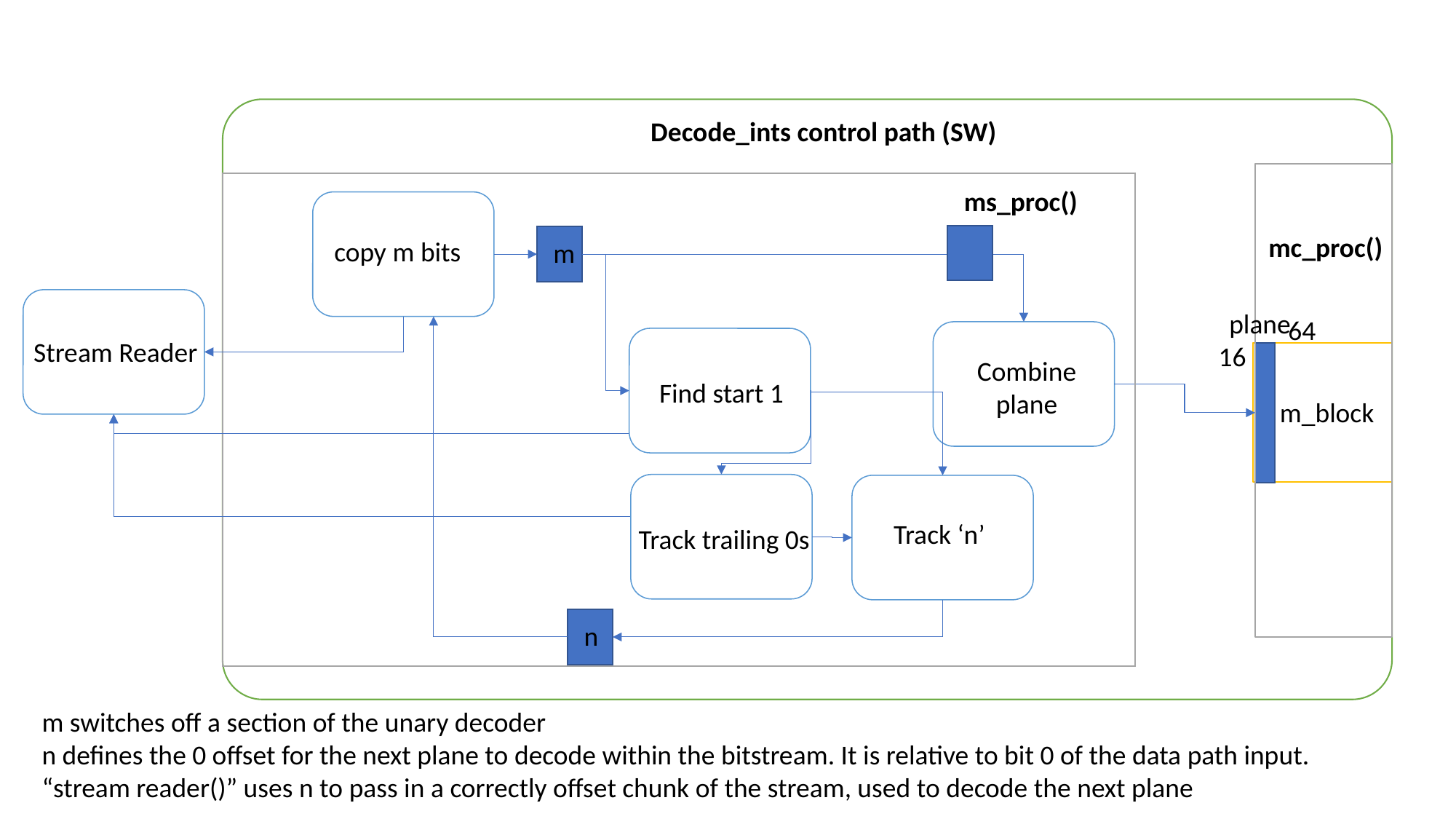

Decode_ints control path (SW)

mc_proc()
plane
64

16
m_block

ms_proc()

m
copy m bits

Combine plane

Find start 1
Stream Reader

Track trailing 0s

Track ‘n’

n
m switches off a section of the unary decoder
n defines the 0 offset for the next plane to decode within the bitstream. It is relative to bit 0 of the data path input.
“stream reader()” uses n to pass in a correctly offset chunk of the stream, used to decode the next plane